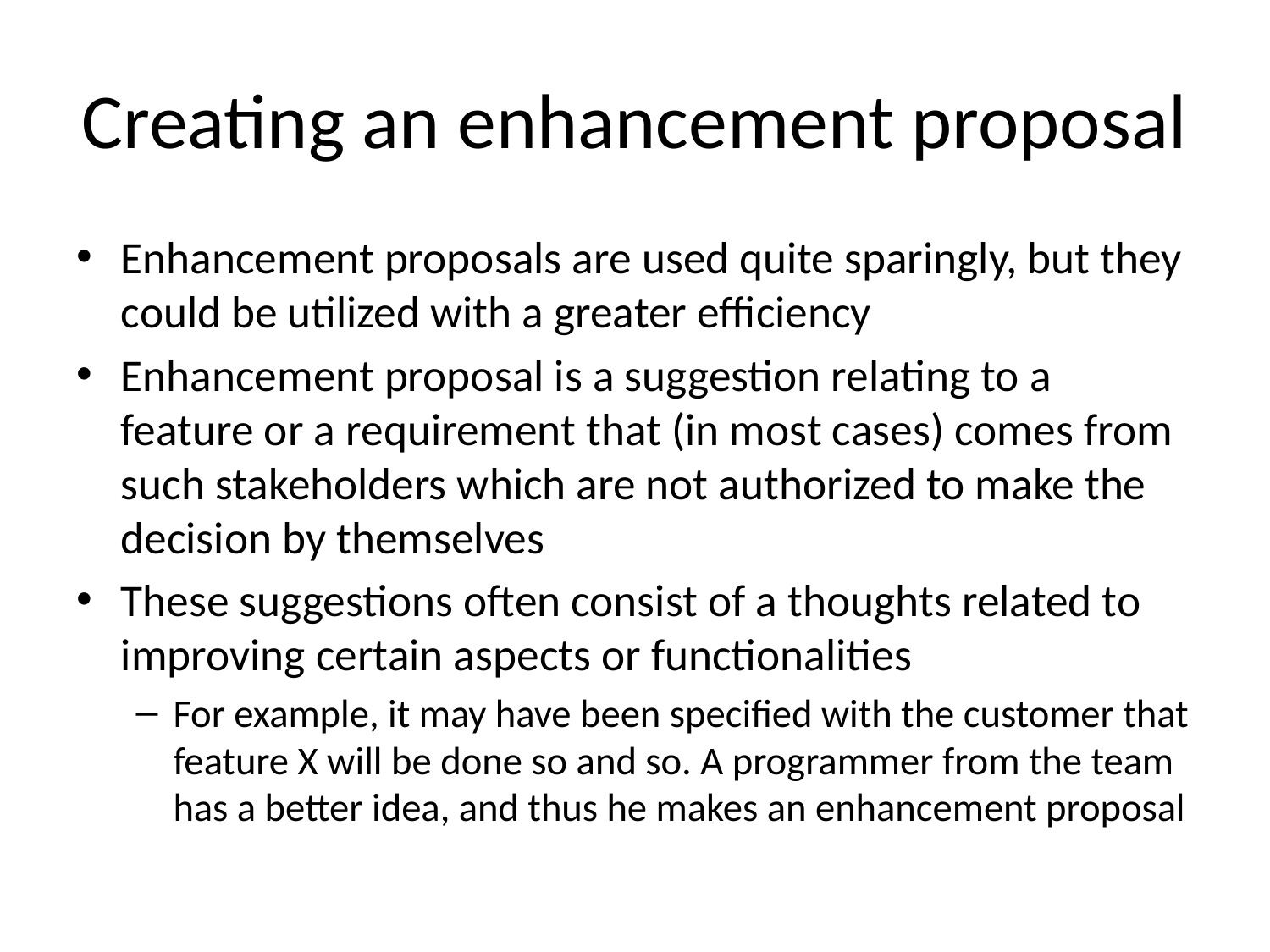

# Creating an enhancement proposal
Enhancement proposals are used quite sparingly, but they could be utilized with a greater efficiency
Enhancement proposal is a suggestion relating to a feature or a requirement that (in most cases) comes from such stakeholders which are not authorized to make the decision by themselves
These suggestions often consist of a thoughts related to improving certain aspects or functionalities
For example, it may have been specified with the customer that feature X will be done so and so. A programmer from the team has a better idea, and thus he makes an enhancement proposal